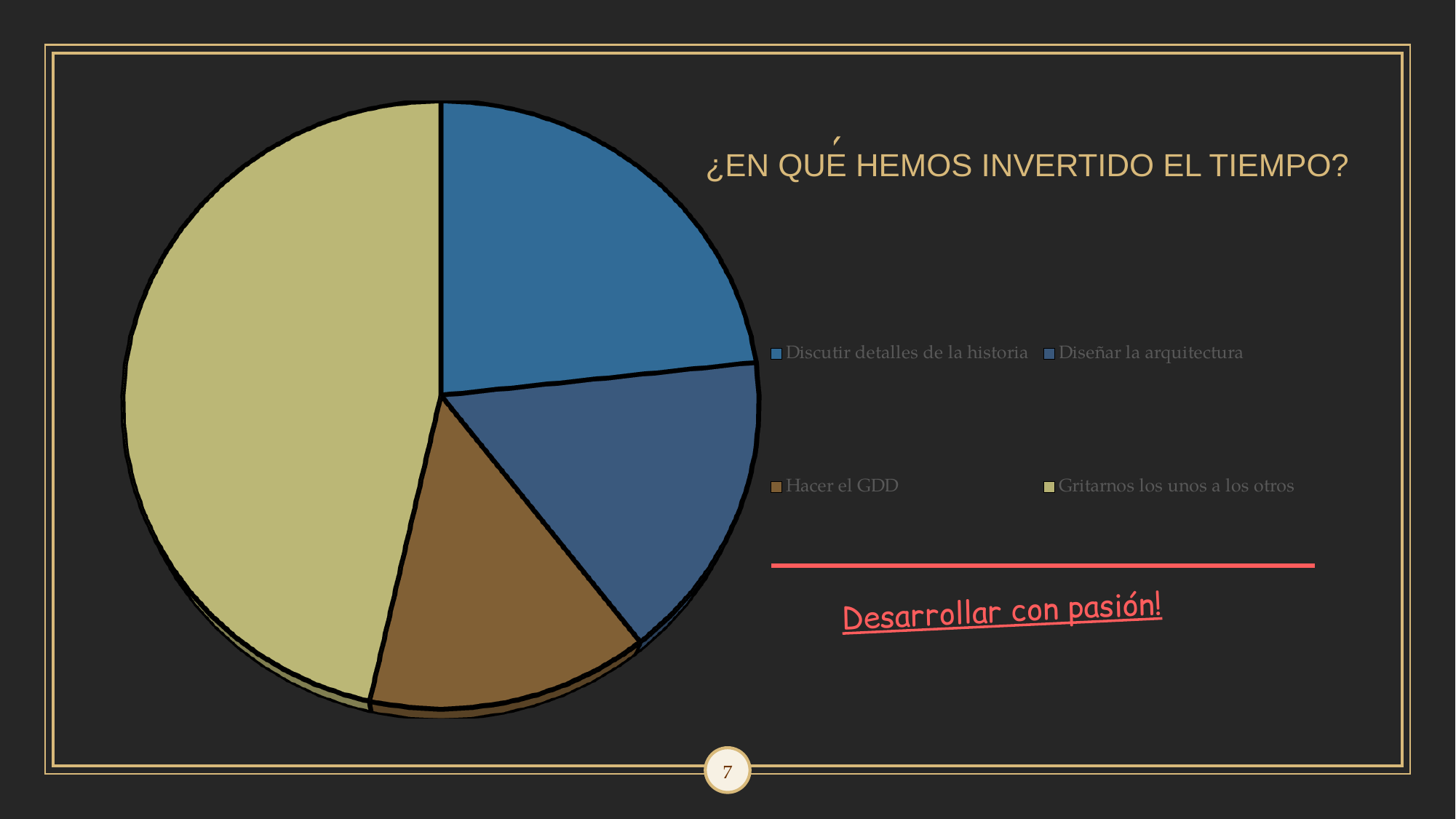

[unsupported chart]

¿EN QUE HEMOS INVERTIDO EL TIEMPO?

Desarrollar con pasión!
7